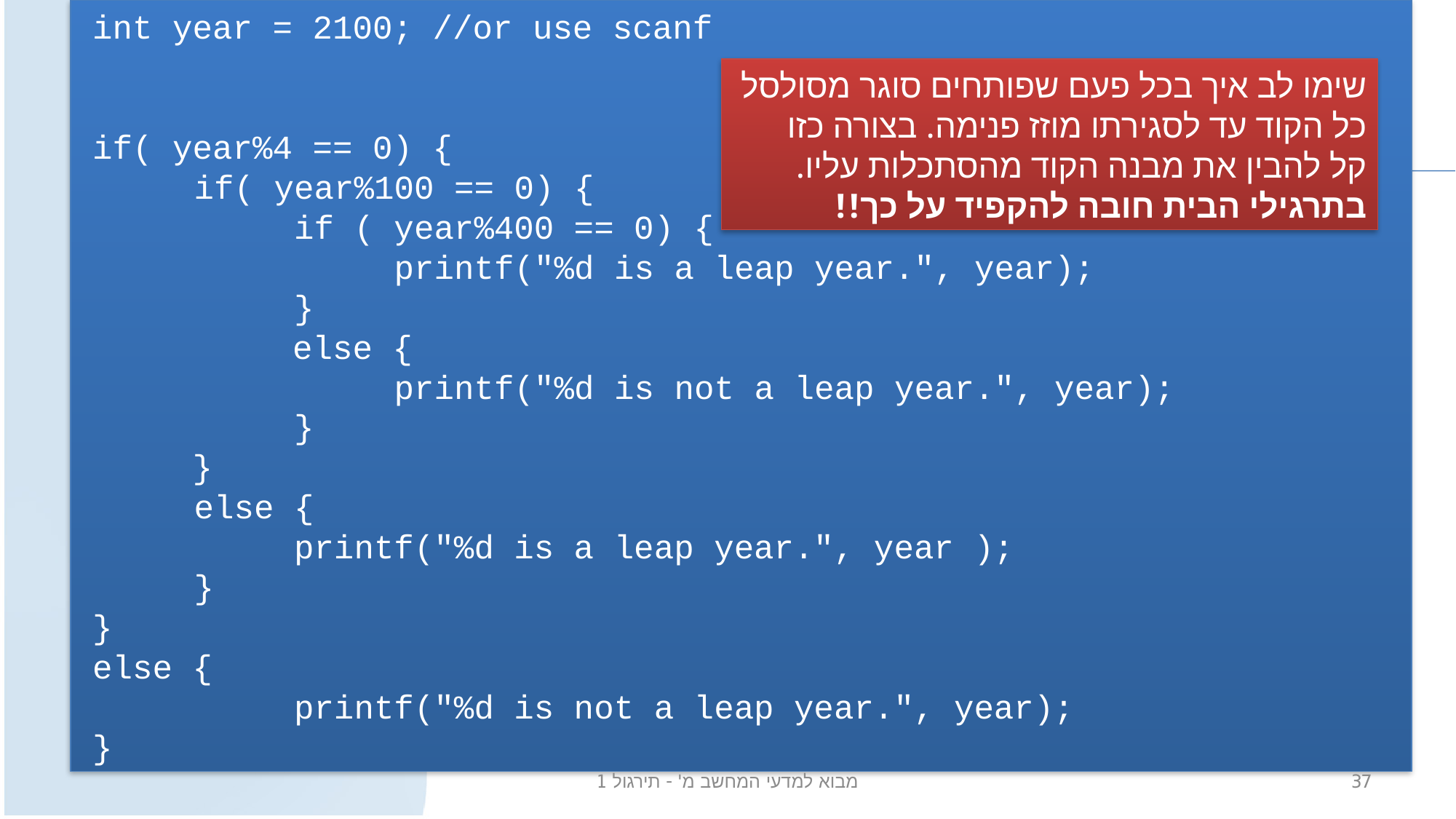

int year = 2100; //or use scanf

if( year%4 == 0) {
	  if( year%100 == 0) {
	       if ( year%400 == 0) {
	            printf("%d is a leap year.", year);
	       }
          else {
	            printf("%d is not a leap year.", year);
	       }
     }
	  else {
	       printf("%d is a leap year.", year );
	  }
}
else {
	       printf("%d is not a leap year.", year);
}
# תרגילי סיכום (חזרה על כל הנושאים)
שימו לב איך בכל פעם שפותחים סוגר מסולסל
כל הקוד עד לסגירתו מוזז פנימה. בצורה כזו
קל להבין את מבנה הקוד מהסתכלות עליו.
בתרגילי הבית חובה להקפיד על כך!!
מבוא למדעי המחשב מ' - תירגול 1
37